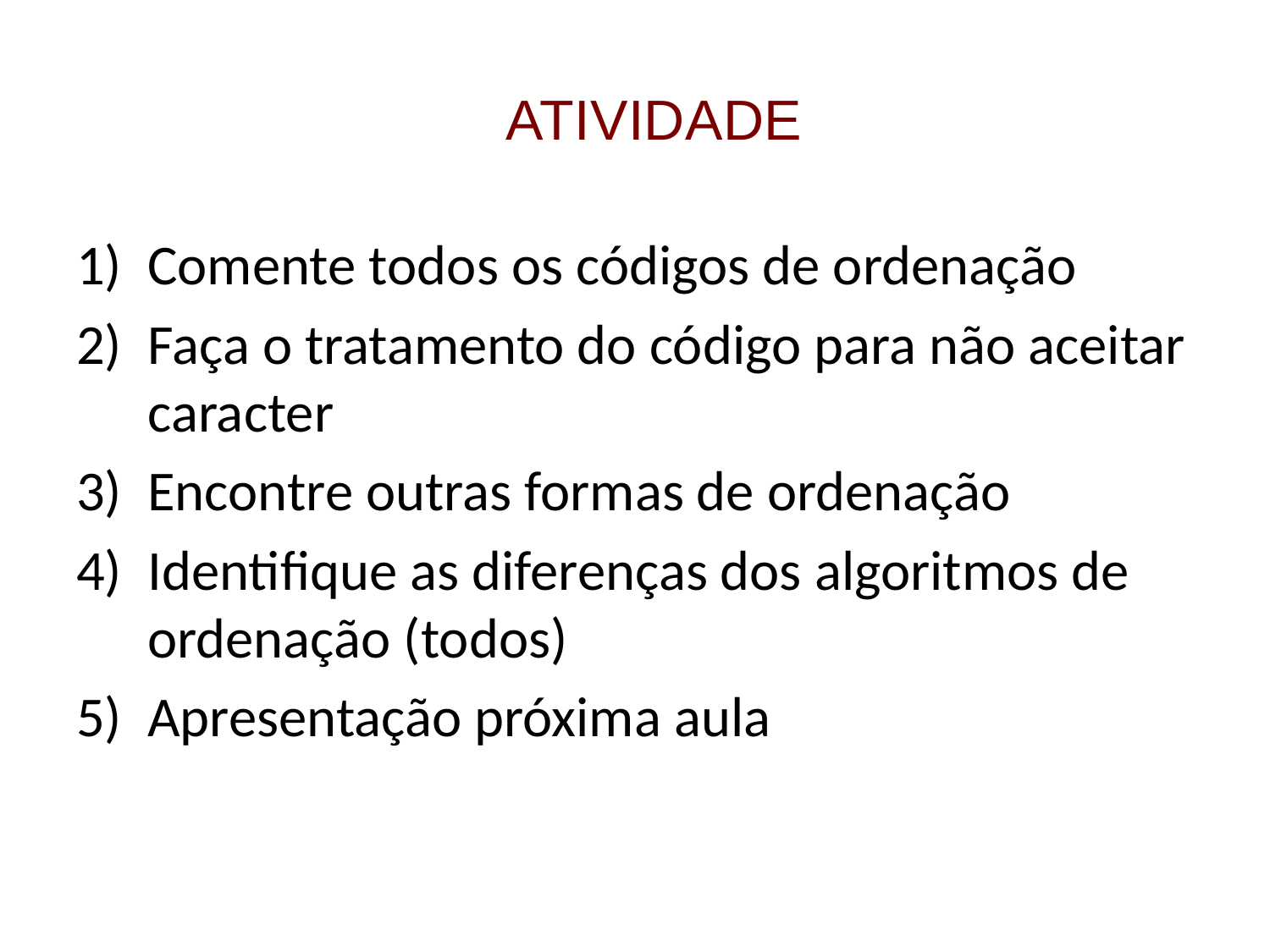

# ATIVIDADE
Comente todos os códigos de ordenação
Faça o tratamento do código para não aceitar caracter
Encontre outras formas de ordenação
Identifique as diferenças dos algoritmos de ordenação (todos)
Apresentação próxima aula